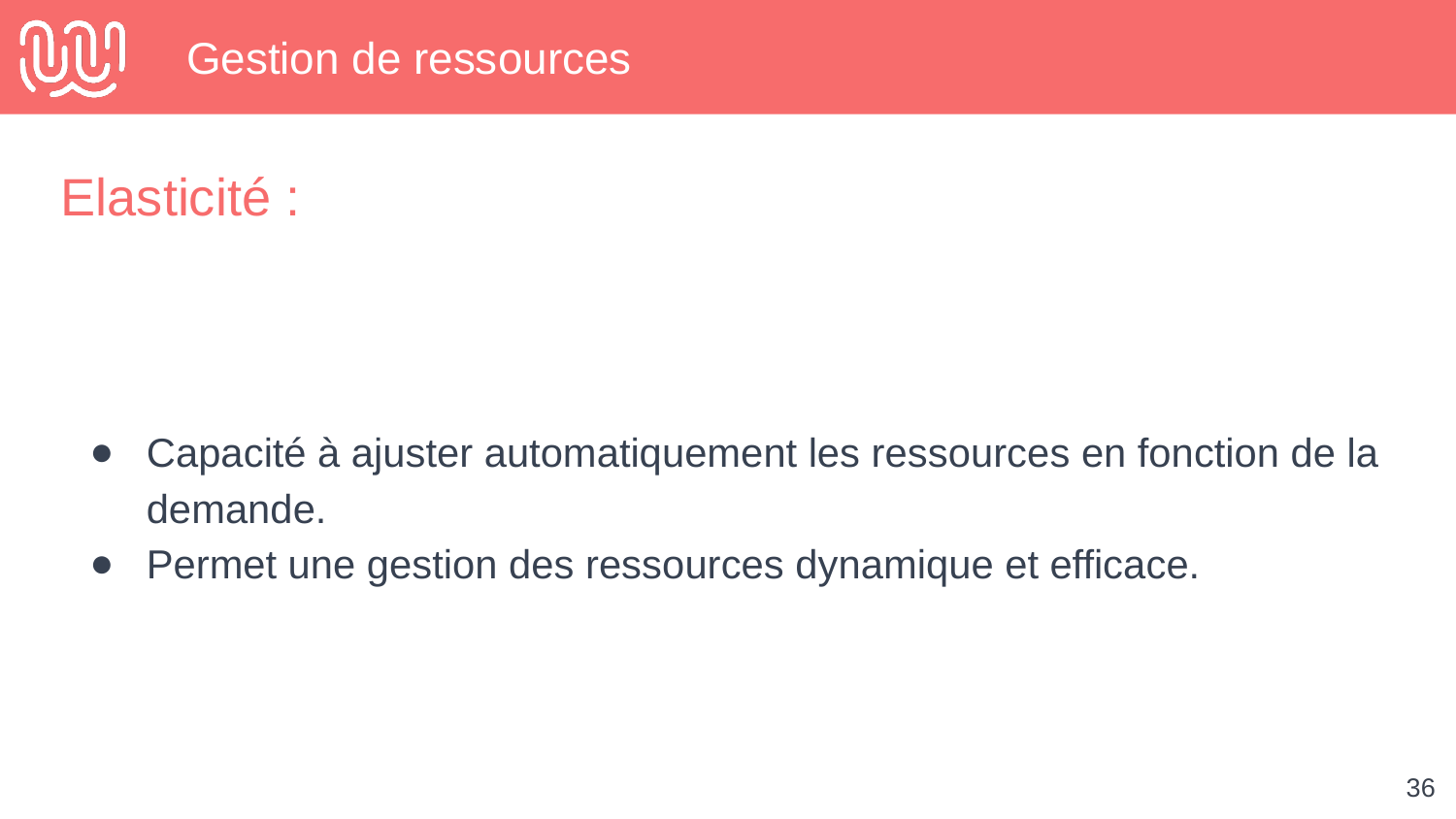

# Gestion de ressources

Elasticité :
Capacité à ajuster automatiquement les ressources en fonction de la demande.
Permet une gestion des ressources dynamique et efficace.

36